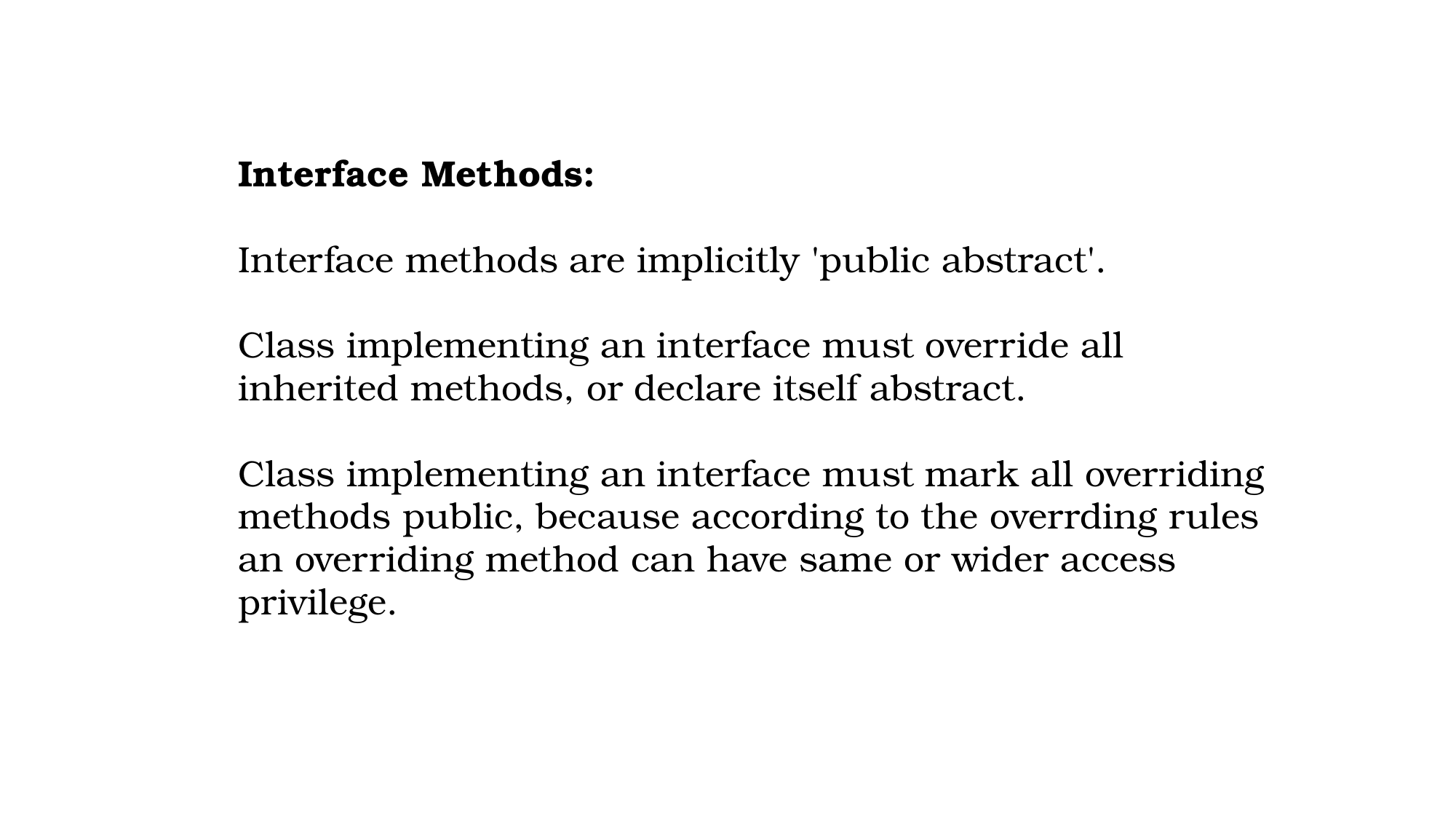

Interface Methods:

Interface methods are implicitly 'public abstract'.

Class implementing an interface must override all inherited methods, or declare itself abstract.

Class implementing an interface must mark all overriding methods public, because according to the overrding rules an overriding method can have same or wider access privilege.